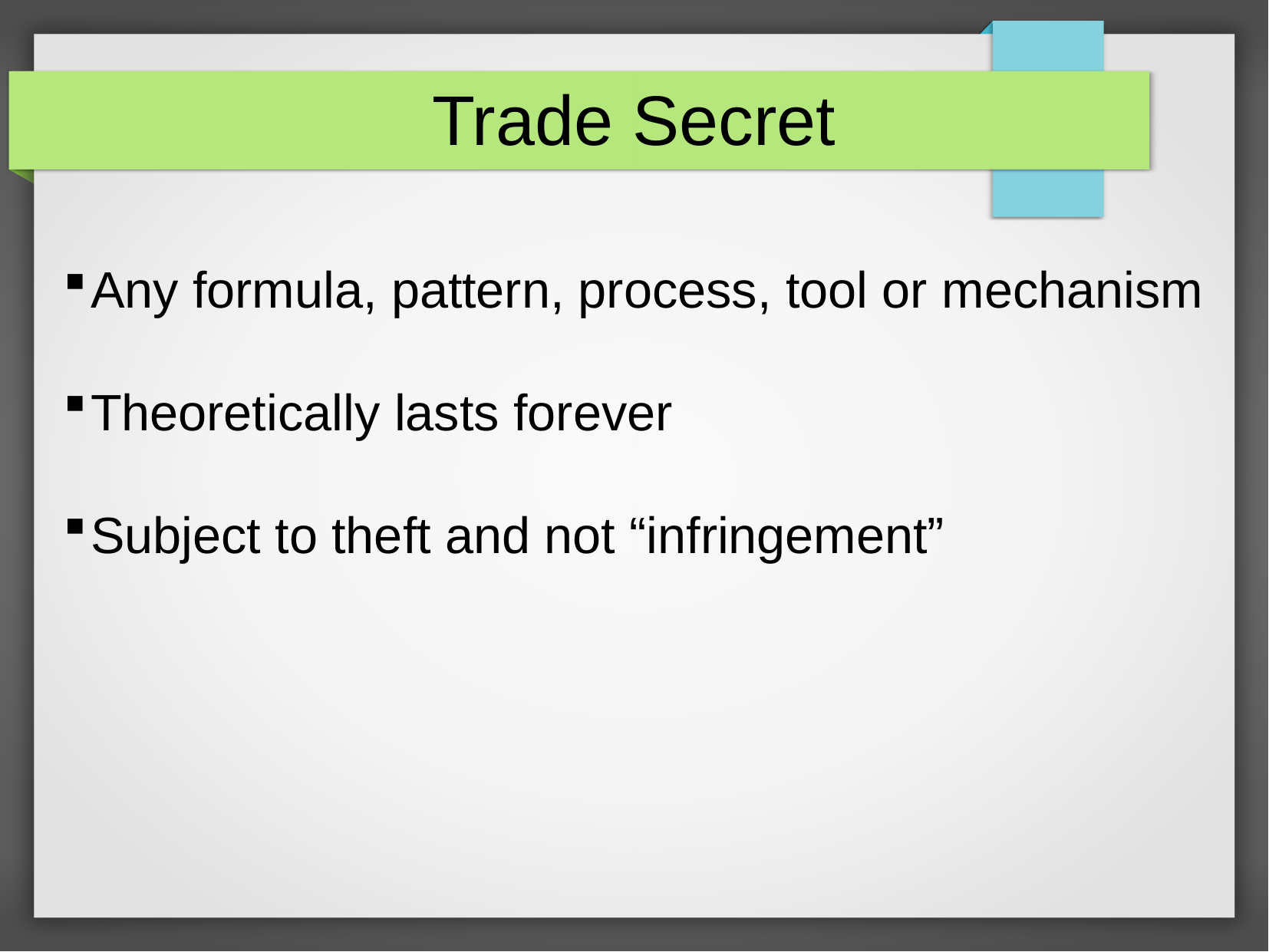

Trade Secret

Any formula, pattern, process, tool or mechanism

Theoretically lasts forever

Subject to theft and not “infringement”